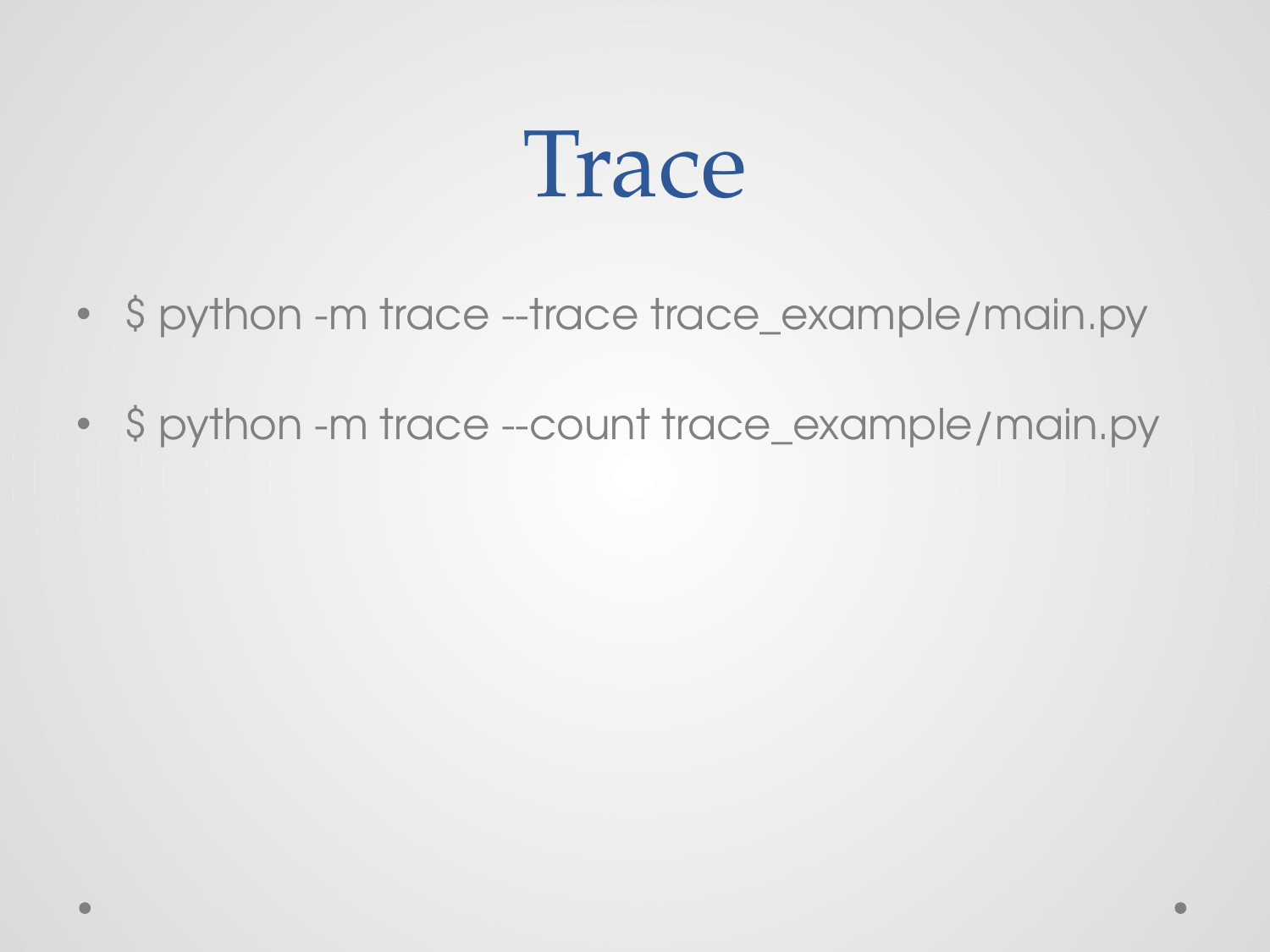

# Trace

$ python -m trace --trace trace_example/main.py
$ python -m trace --count trace_example/main.py